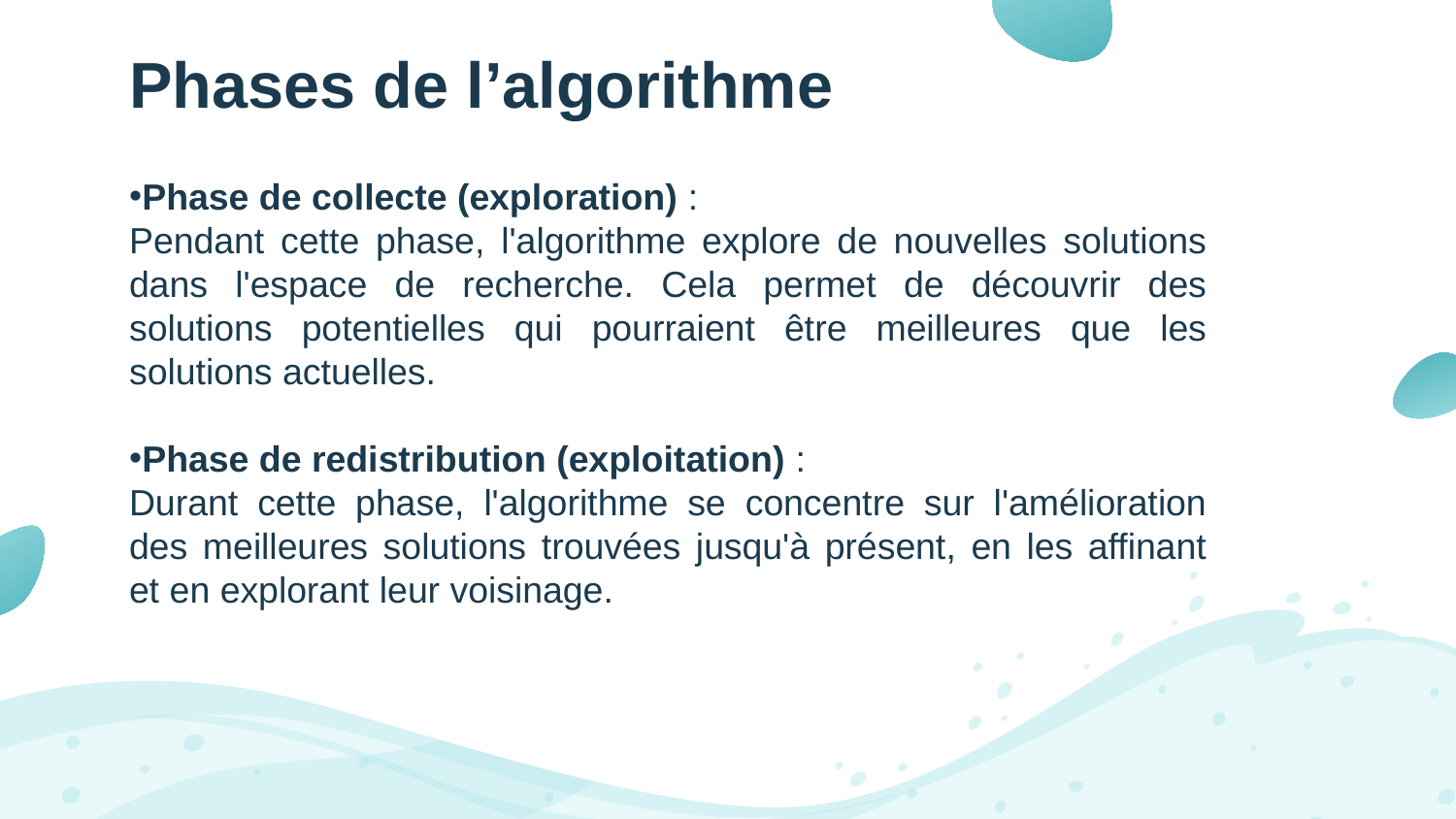

# Phases de l’algorithme

Phase de collecte (exploration) :
Pendant cette phase, l'algorithme explore de nouvelles solutions dans l'espace de recherche. Cela permet de découvrir des solutions potentielles qui pourraient être meilleures que les solutions actuelles.

Phase de redistribution (exploitation) :
Durant cette phase, l'algorithme se concentre sur l'amélioration des meilleures solutions trouvées jusqu'à présent, en les affinant et en explorant leur voisinage.